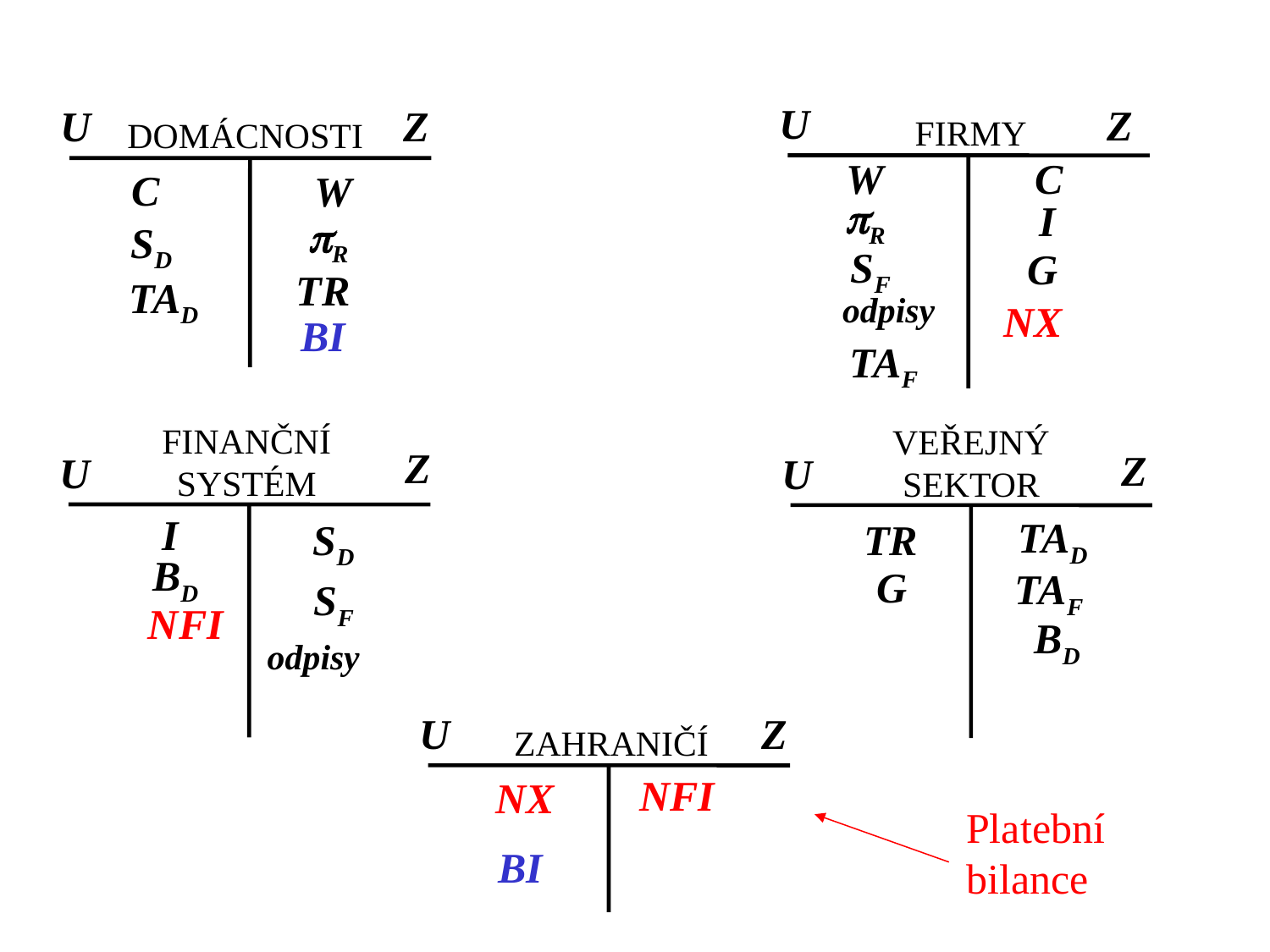

U
Z
Z
U
FIRMY
DOMÁCNOSTI
C
W

C

W
πR
I
πR
SD
SF
G
TR

TAD

odpisy
NX
BI
TAF
FINANČNÍ
SYSTÉM
VEŘEJNÝ SEKTOR
Z
Z
U
U
I

TAD

SD
TR
BD
G
TAF
SF
NFI
BD

odpisy
Z
U
ZAHRANIČÍ
NFI

NX
Platební bilance

BI